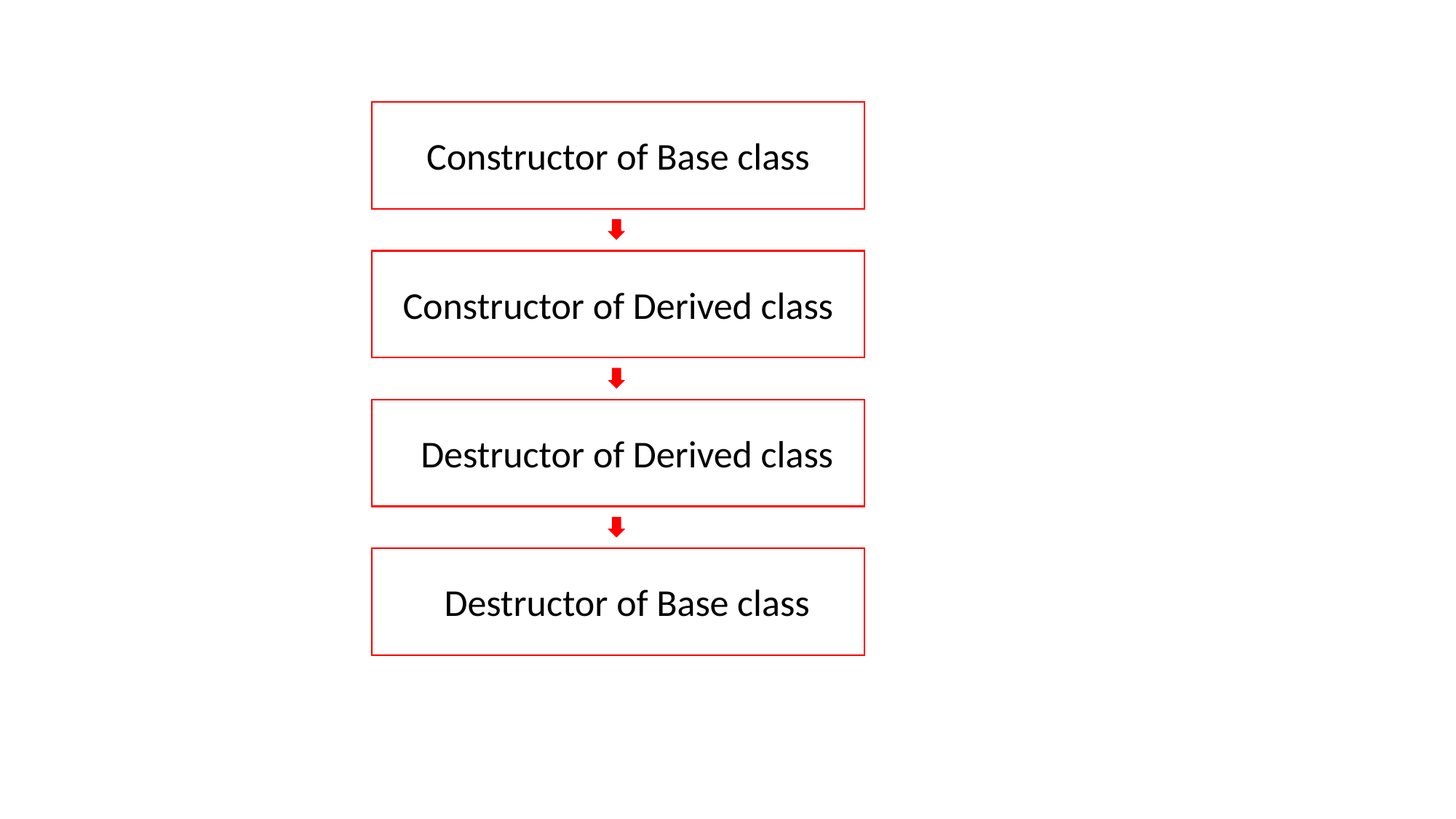

Constructor of Base class

Constructor of Derived class

Destructor of Derived class

Destructor of Base class